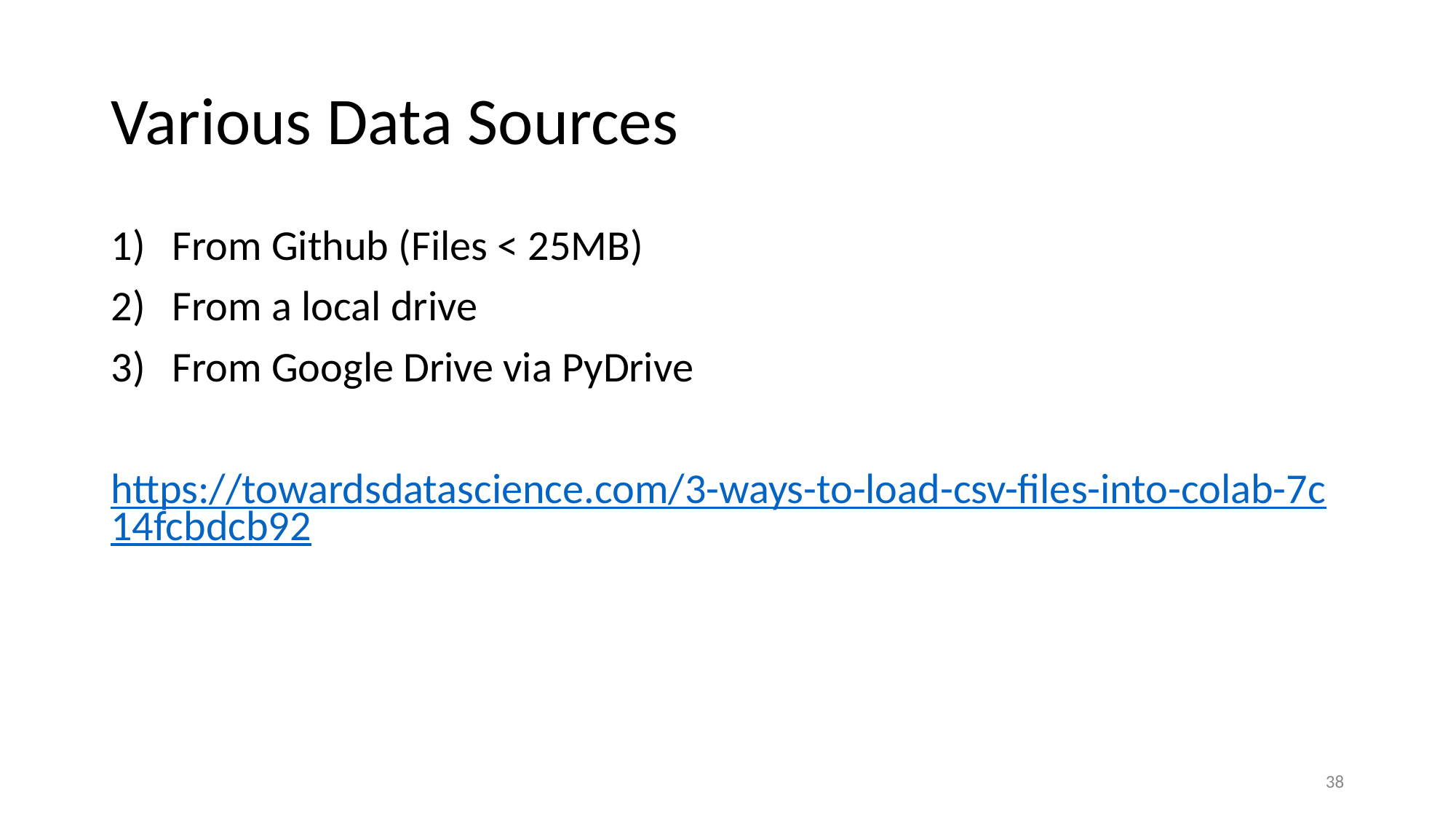

# Various Data Sources
From Github (Files < 25MB)
From a local drive
From Google Drive via PyDrive

https://towardsdatascience.com/3-ways-to-load-csv-files-into-colab-7c14fcbdcb92

38